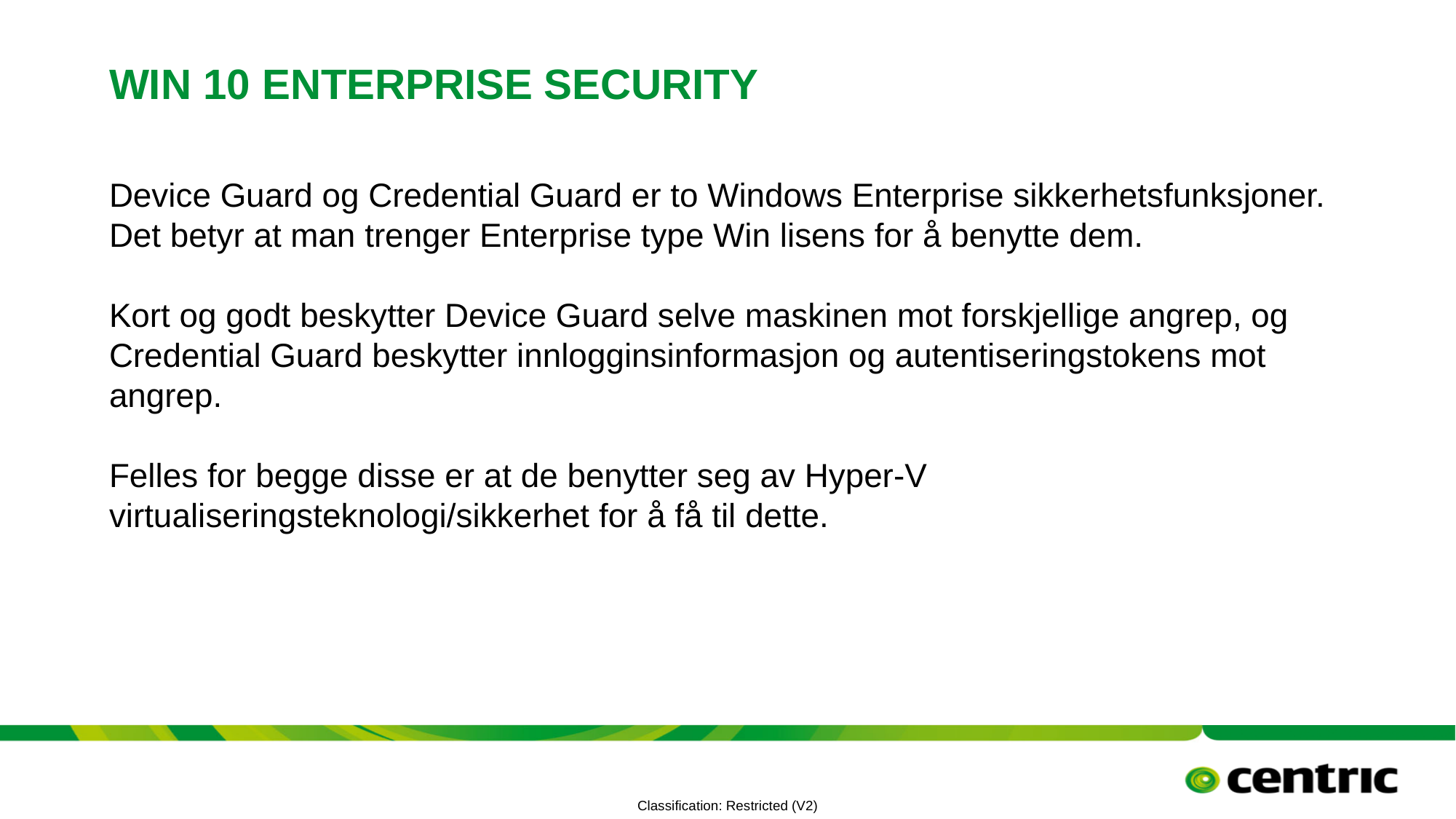

# Win 10 Enterprise security
Device Guard og Credential Guard er to Windows Enterprise sikkerhetsfunksjoner. Det betyr at man trenger Enterprise type Win lisens for å benytte dem.

Kort og godt beskytter Device Guard selve maskinen mot forskjellige angrep, og Credential Guard beskytter innlogginsinformasjon og autentiseringstokens mot angrep.

Felles for begge disse er at de benytter seg av Hyper-V virtualiseringsteknologi/sikkerhet for å få til dette.